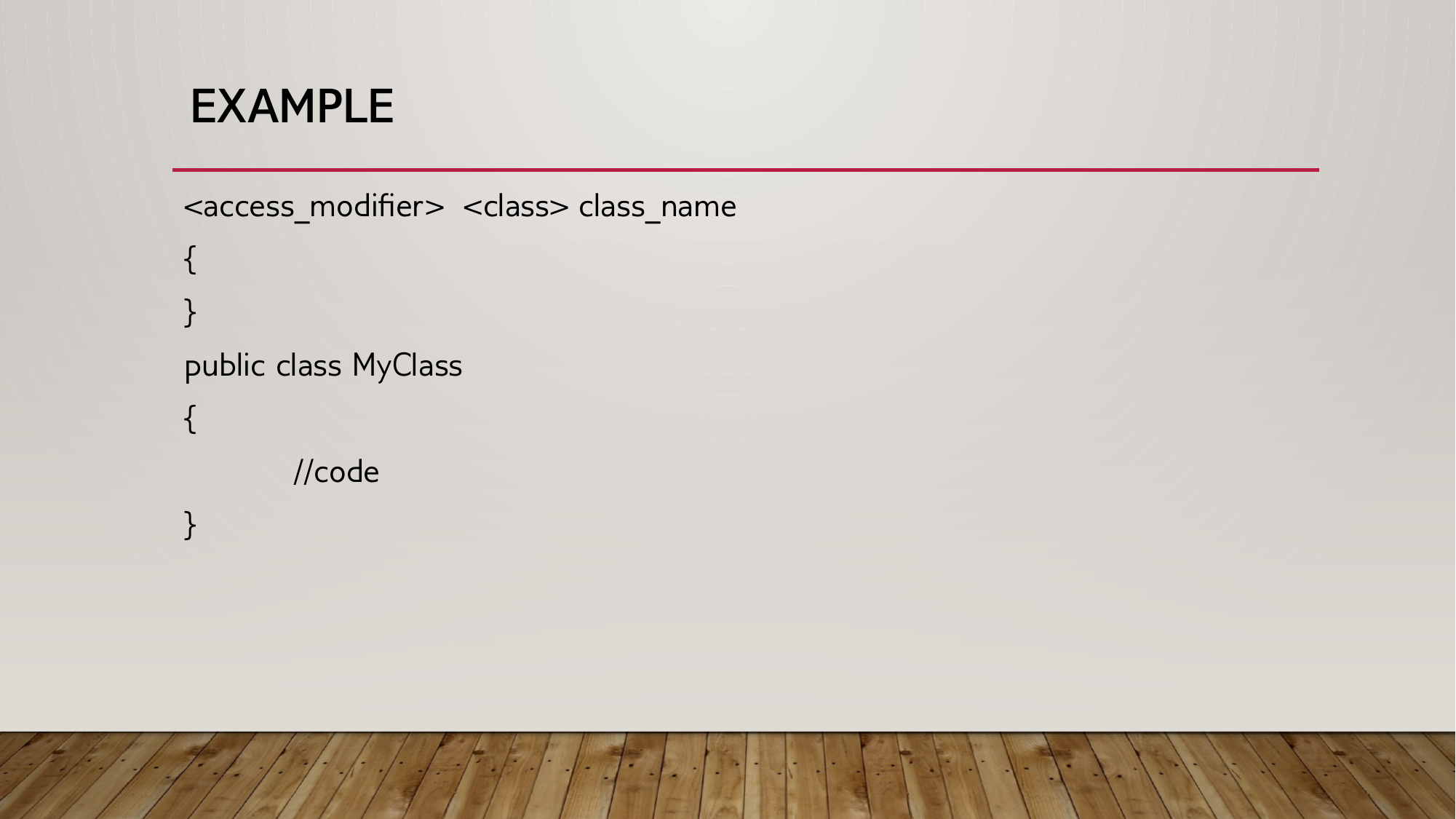

# Example
<access_modifier>  <class> class_name
{
}
public class MyClass
{
	//code
}